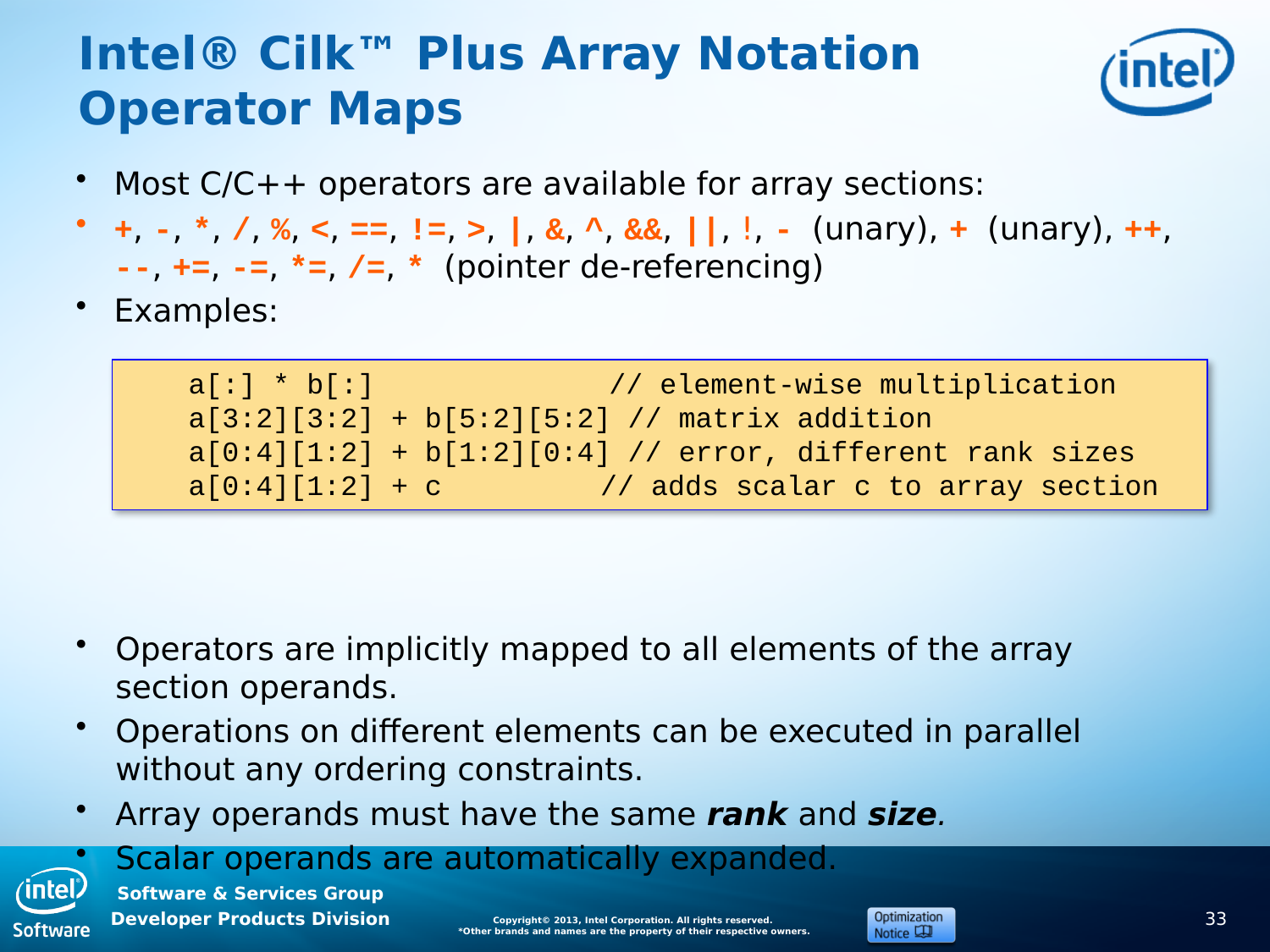

# Intel® Cilk™ Plus Array Notation Operator Maps
Most C/C++ operators are available for array sections:
+, -, *, /, %, <, ==, !=, >, |, &, ^, &&, ||, !, - (unary), + (unary), ++, --, +=, -=, *=, /=, * (pointer de-referencing)
Examples:

Operators are implicitly mapped to all elements of the array section operands.
Operations on different elements can be executed in parallel without any ordering constraints.
Array operands must have the same rank and size.
Scalar operands are automatically expanded.

a[:] * b[:] 		// element-wise multiplication
a[3:2][3:2] + b[5:2][5:2] // matrix addition
a[0:4][1:2] + b[1:2][0:4] // error, different rank sizes
a[0:4][1:2] + c 	       // adds scalar c to array section
33